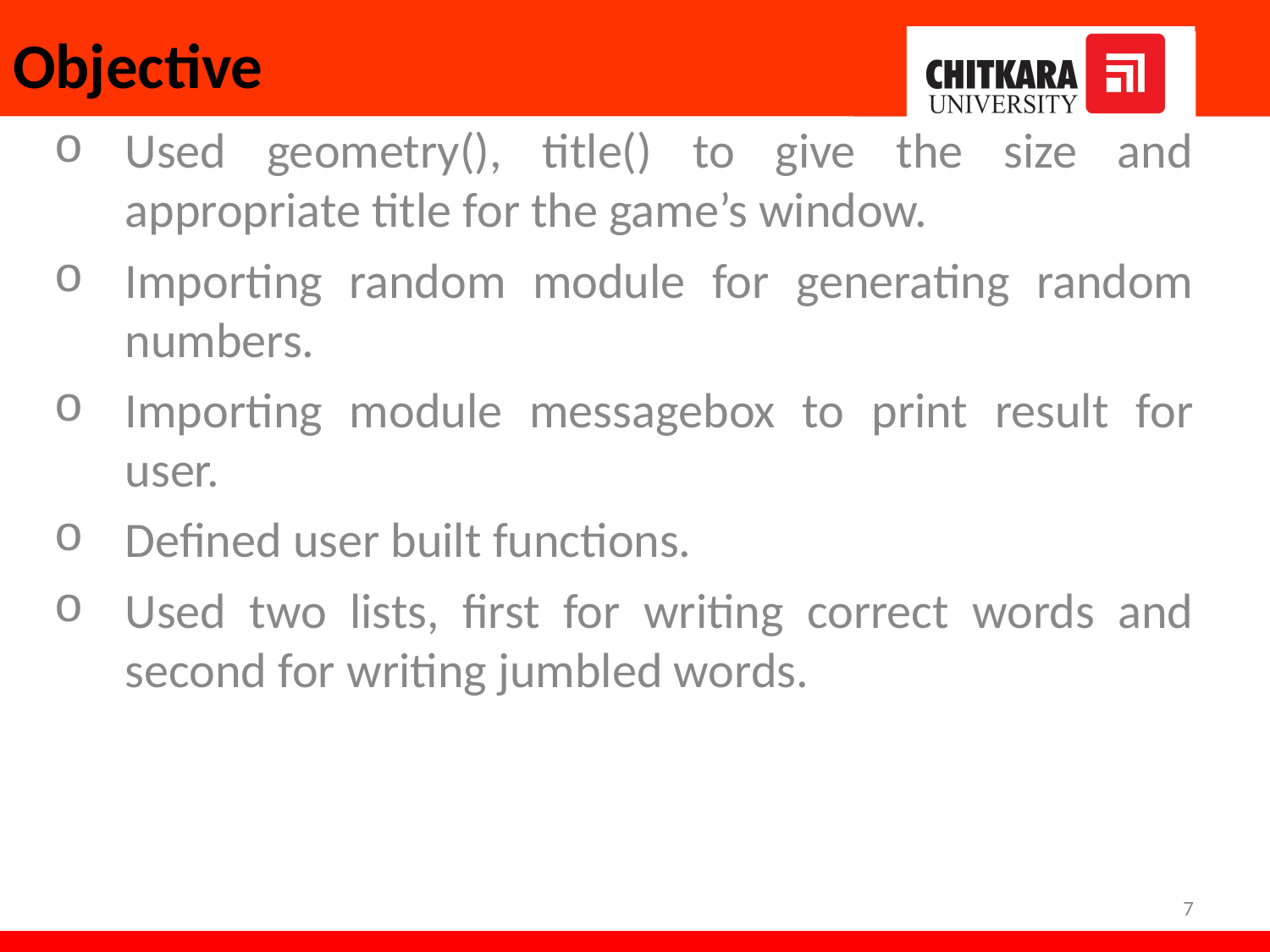

# Objective
Used geometry(), title() to give the size and appropriate title for the game’s window.
Importing random module for generating random numbers.
Importing module messagebox to print result for user.
Defined user built functions.
Used two lists, first for writing correct words and second for writing jumbled words.
7